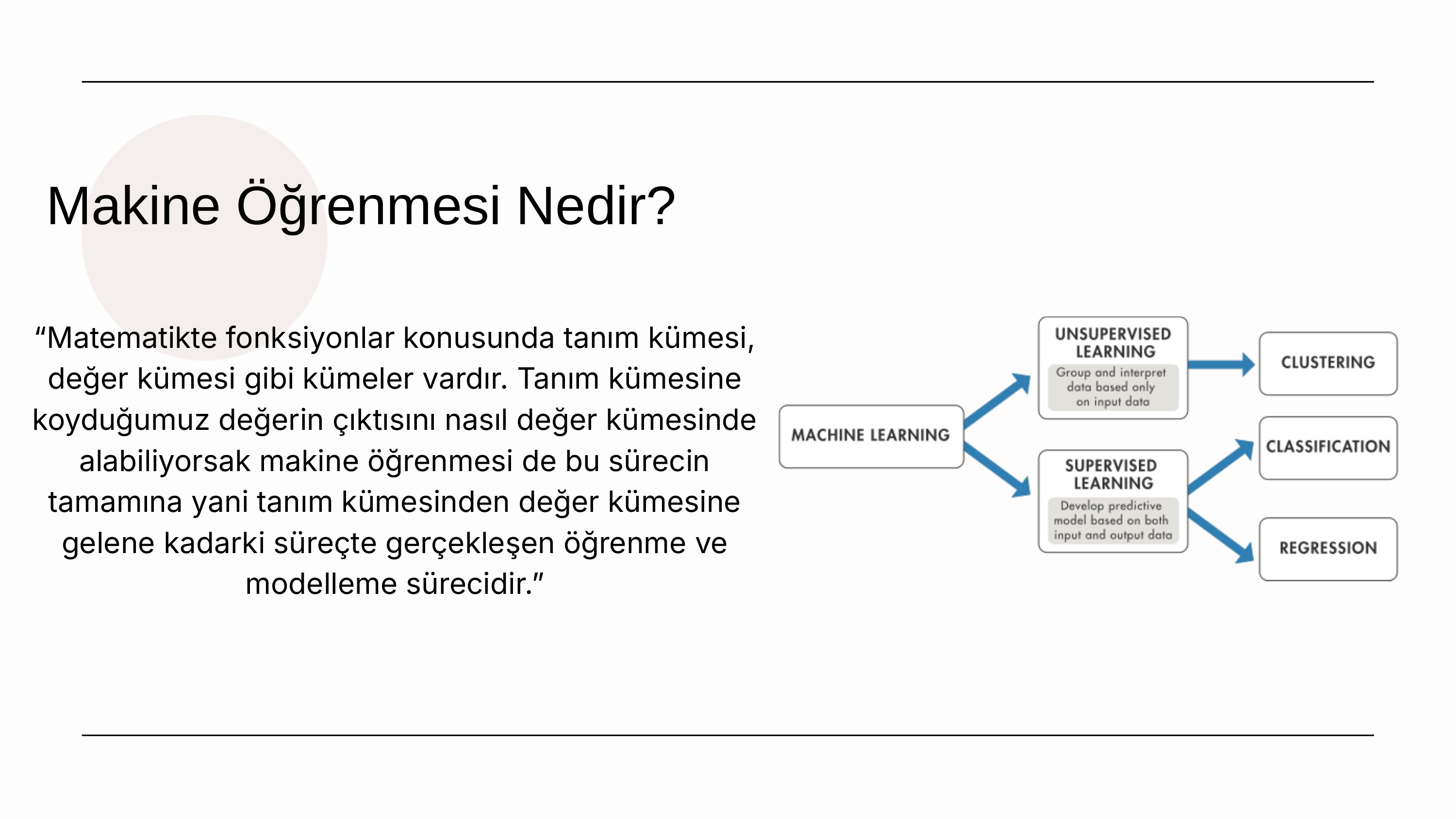

Makine Öğrenmesi Nedir?
“Matematikte fonksiyonlar konusunda tanım kümesi, değer kümesi gibi kümeler vardır. Tanım kümesine koyduğumuz değerin çıktısını nasıl değer kümesinde alabiliyorsak makine öğrenmesi de bu sürecin tamamına yani tanım kümesinden değer kümesine gelene kadarki süreçte gerçekleşen öğrenme ve modelleme sürecidir.”